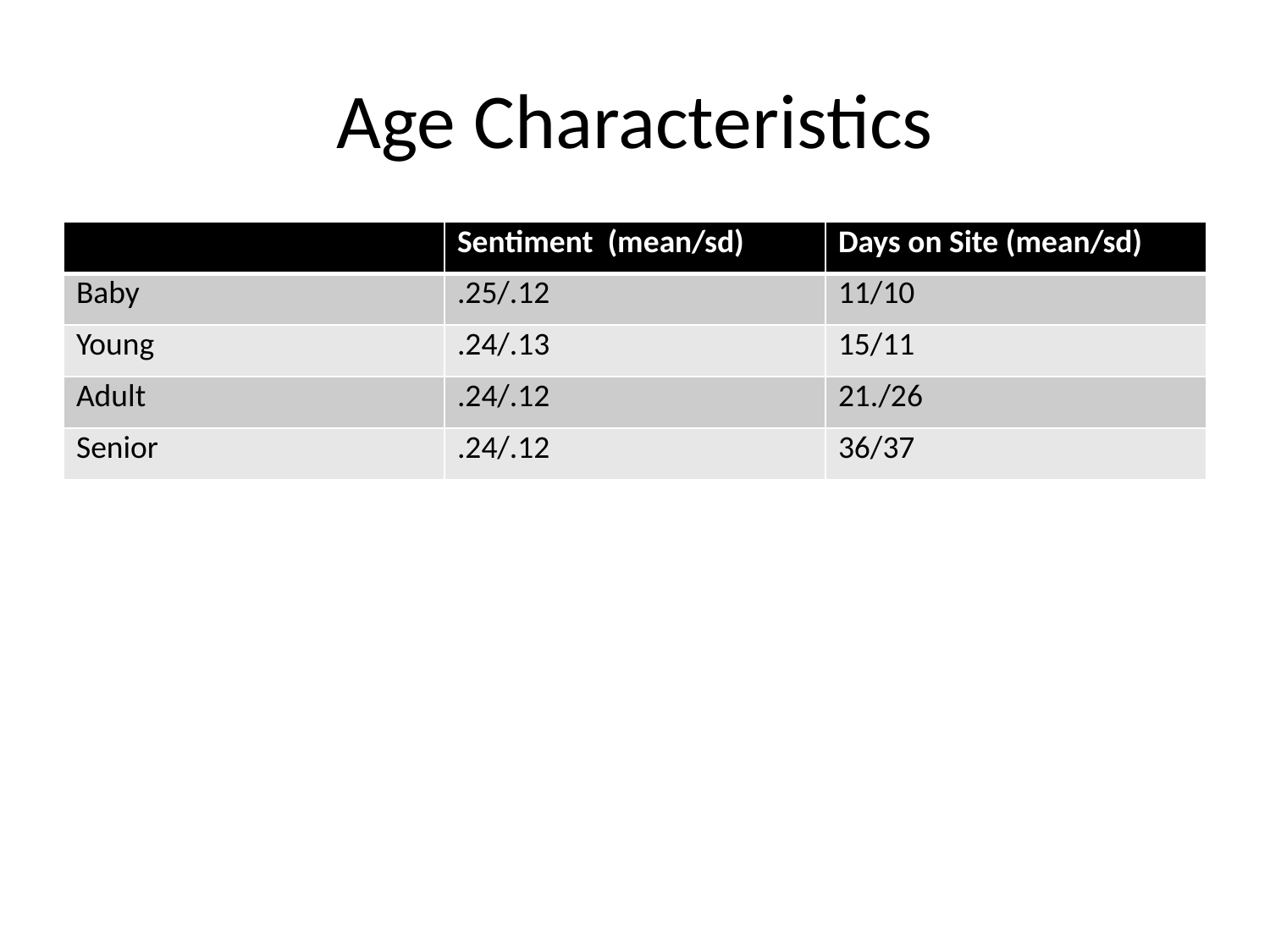

# Age Characteristics
|  | Sentiment (mean/sd) | Days on Site (mean/sd) |
| --- | --- | --- |
| Baby | .25/.12 | 11/10 |
| Young | .24/.13 | 15/11 |
| Adult | .24/.12 | 21./26 |
| Senior | .24/.12 | 36/37 |